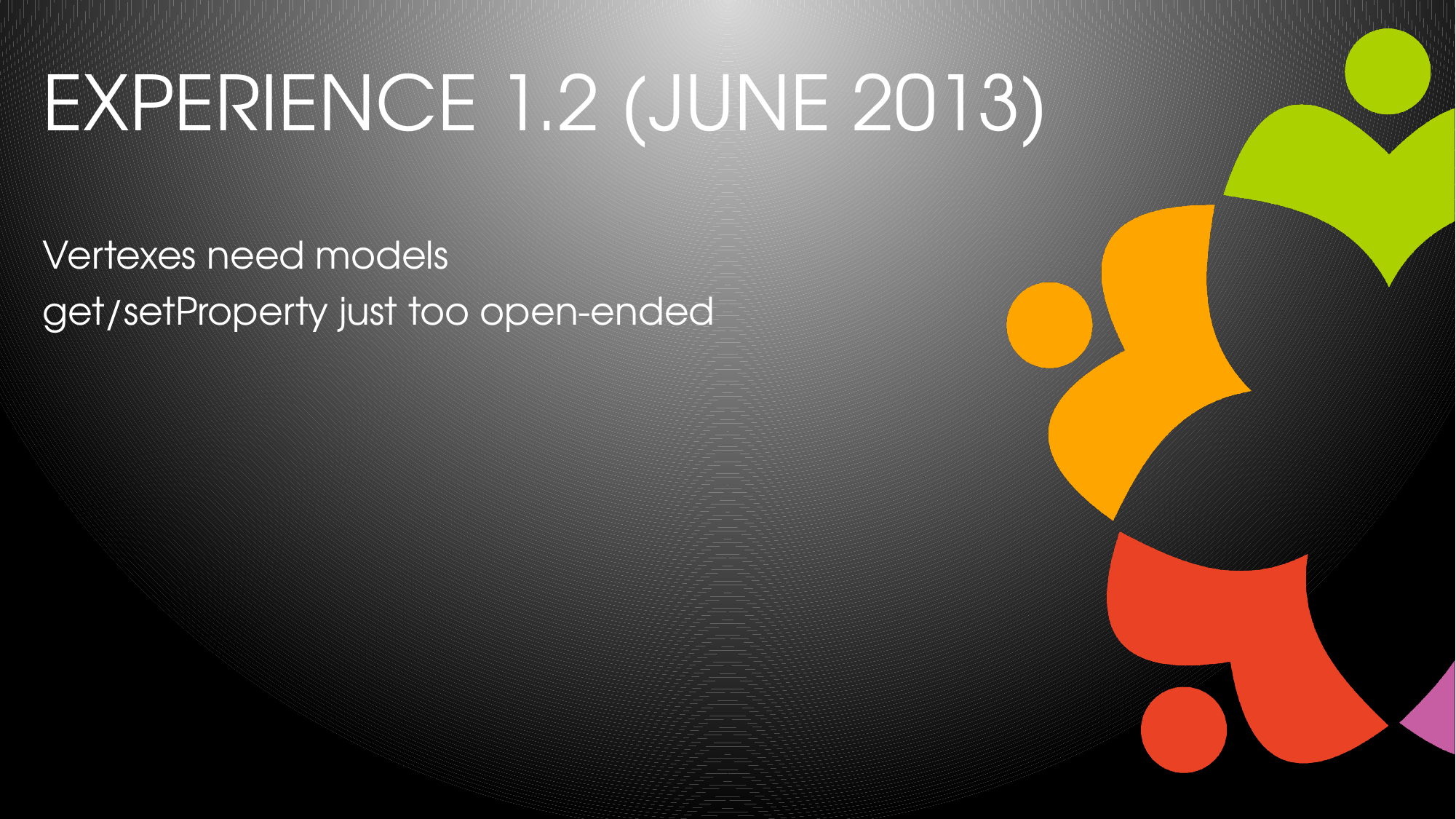

# Experience 1.2 (June 2013)
Vertexes need models
get/setProperty just too open-ended